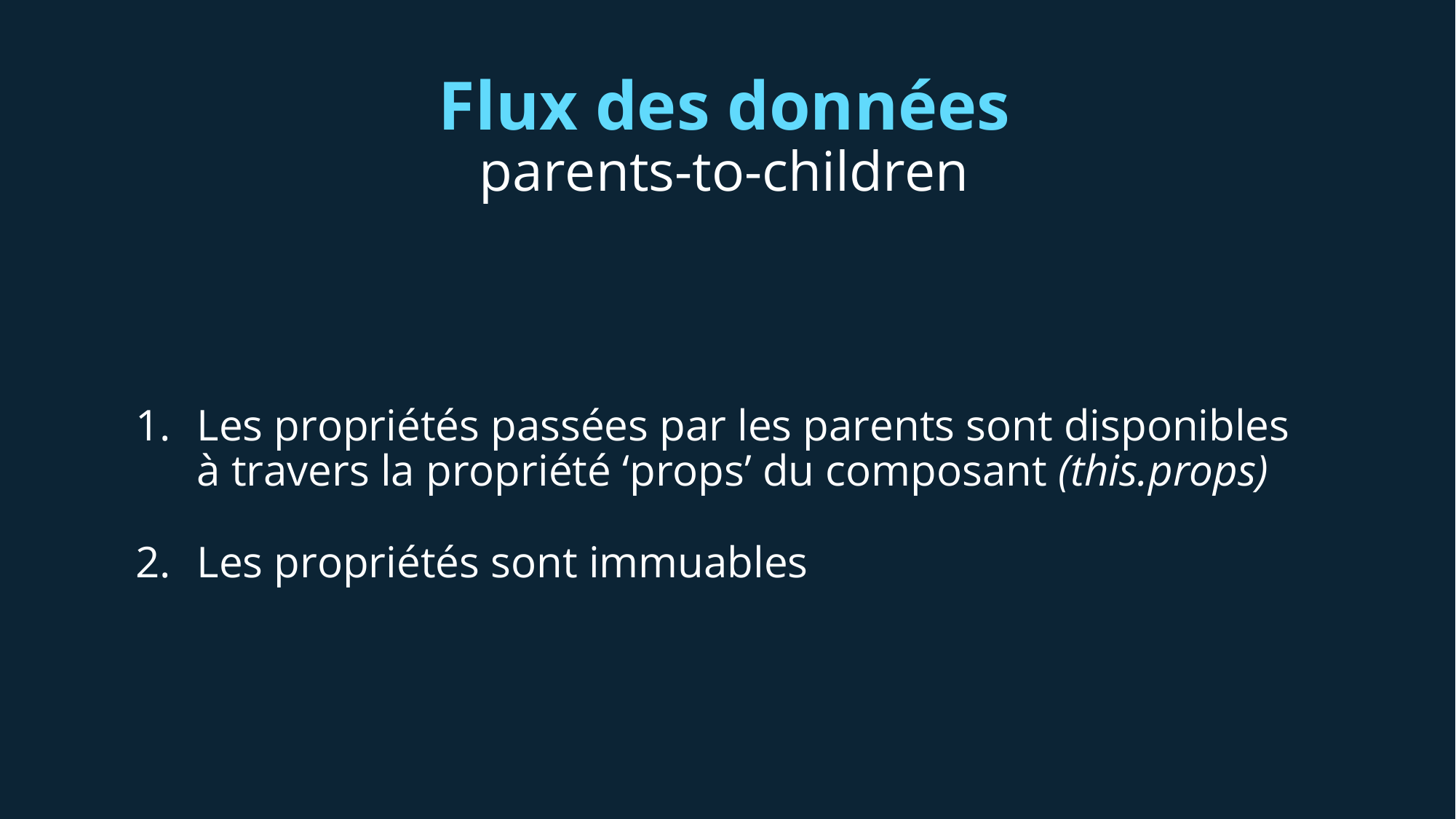

# Flux des données parents-to-children
Les propriétés passées par les parents sont disponibles à travers la propriété ‘props’ du composant (this.props)

Les propriétés sont immuables